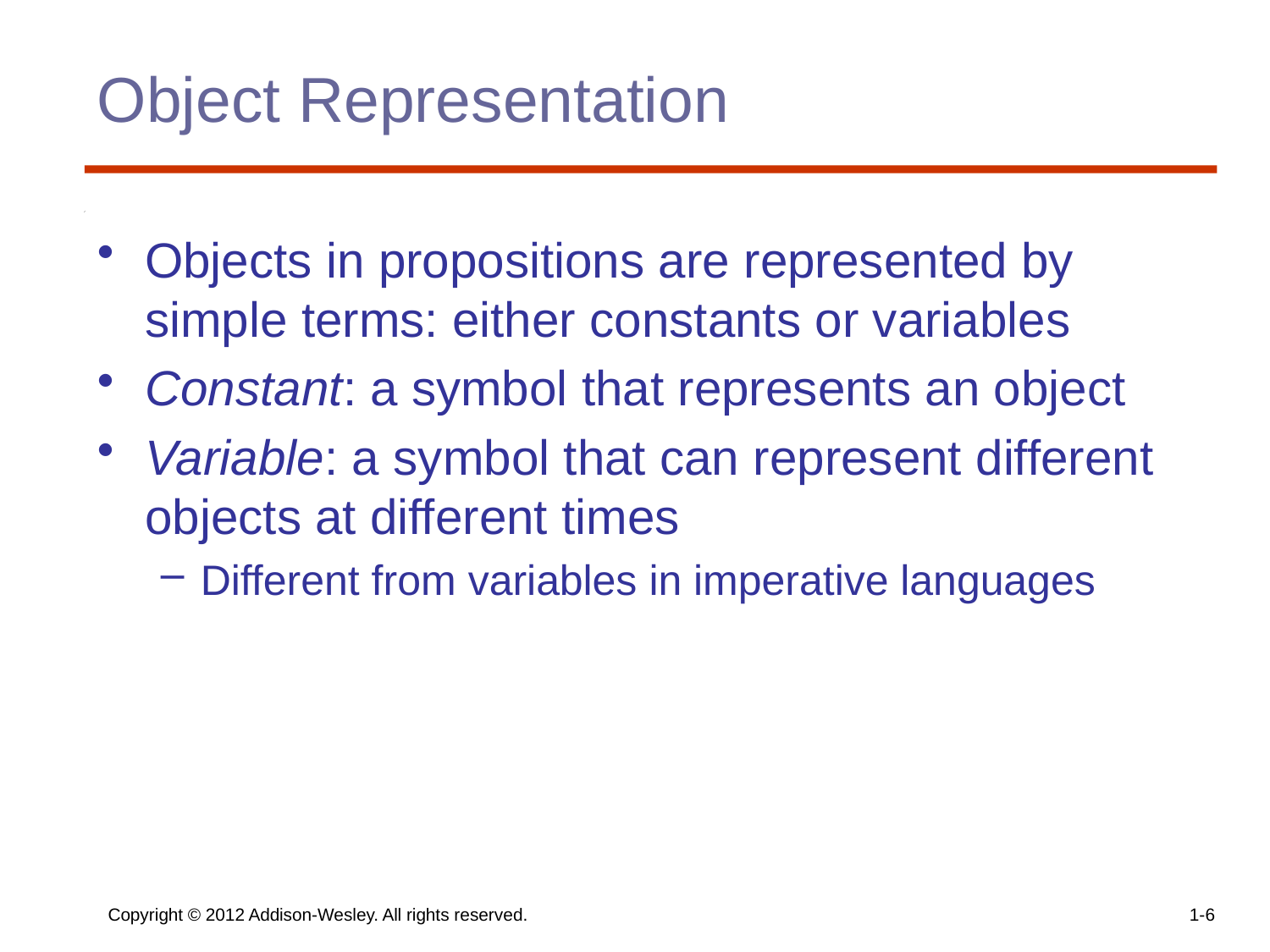

# Object Representation
Objects in propositions are represented by simple terms: either constants or variables
Constant: a symbol that represents an object
Variable: a symbol that can represent different objects at different times
Different from variables in imperative languages
Copyright © 2012 Addison-Wesley. All rights reserved.
1-6